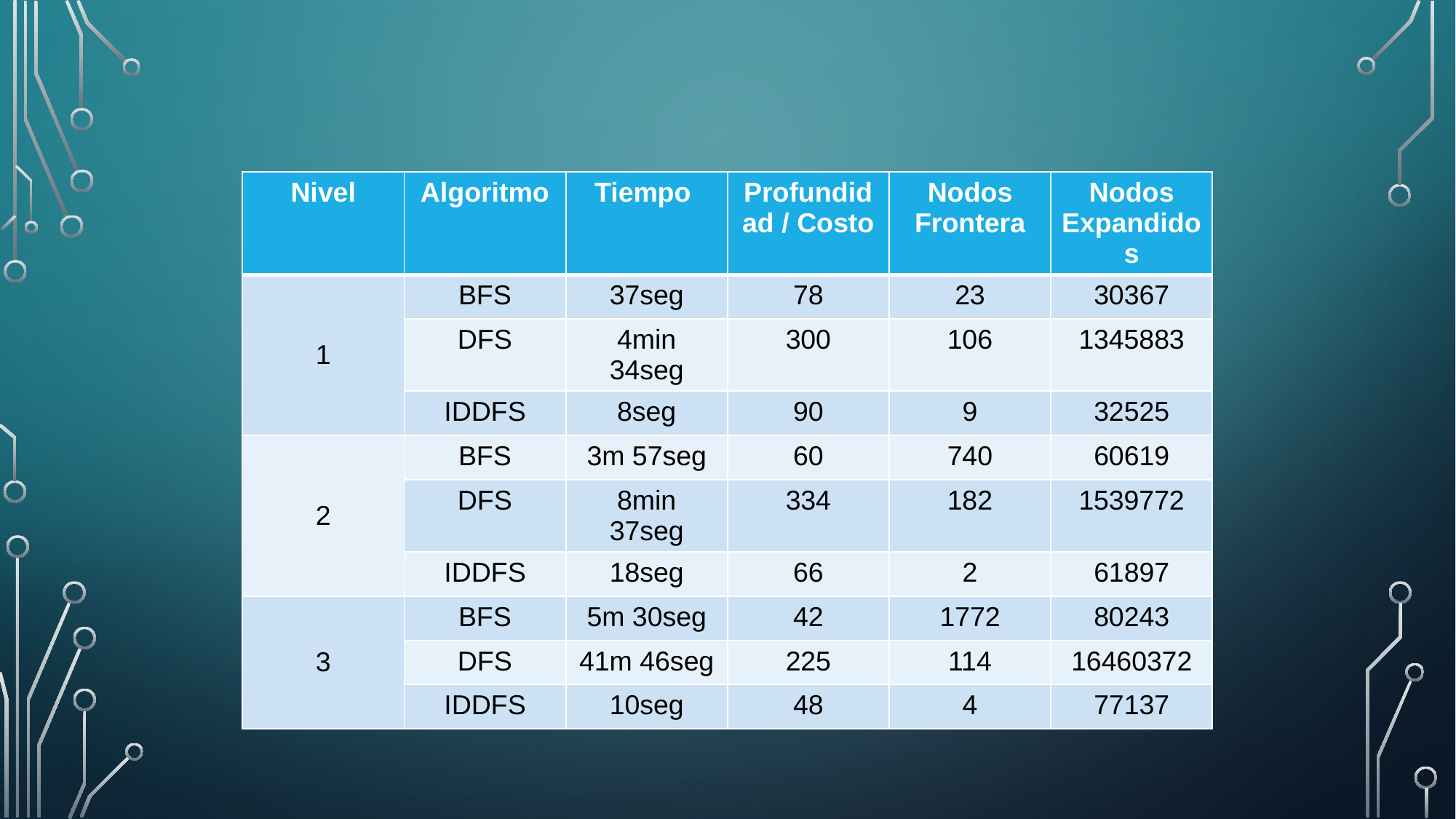

| Nivel | Algoritmo | Tiempo | Profundidad / Costo | Nodos Frontera | Nodos Expandidos |
| --- | --- | --- | --- | --- | --- |
| 1 | BFS | 37seg | 78 | 23 | 30367 |
|  | DFS | 4min 34seg | 300 | 106 | 1345883 |
|  | IDDFS | 8seg | 90 | 9 | 32525 |
| 2 | BFS | 3m 57seg | 60 | 740 | 60619 |
|  | DFS | 8min 37seg | 334 | 182 | 1539772 |
|  | IDDFS | 18seg | 66 | 2 | 61897 |
| 3 | BFS | 5m 30seg | 42 | 1772 | 80243 |
|  | DFS | 41m 46seg | 225 | 114 | 16460372 |
|  | IDDFS | 10seg | 48 | 4 | 77137 |